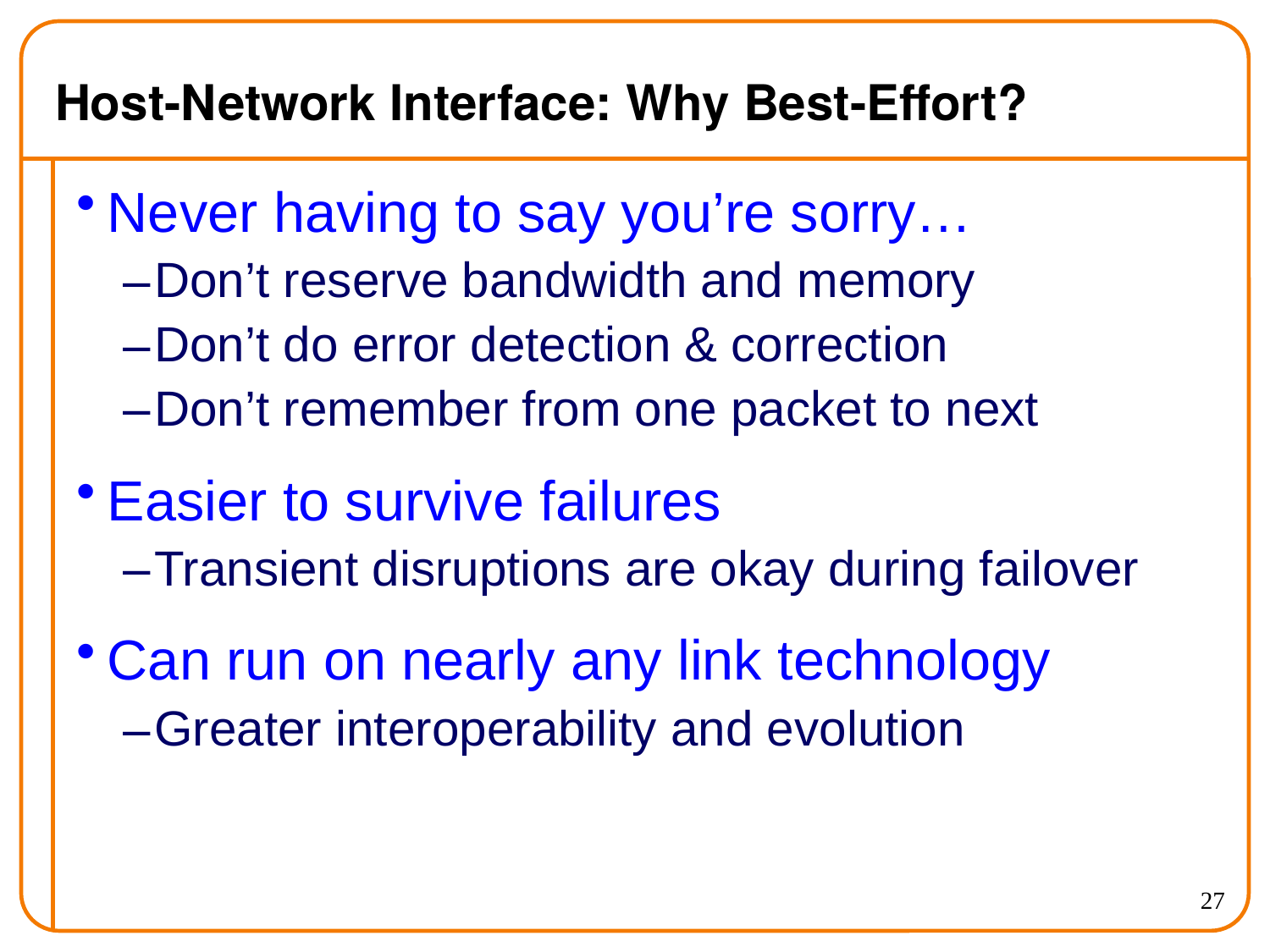

# Host-Network Interface: Why Best-Effort?
Never having to say you’re sorry…
Don’t reserve bandwidth and memory
Don’t do error detection & correction
Don’t remember from one packet to next
Easier to survive failures
Transient disruptions are okay during failover
Can run on nearly any link technology
Greater interoperability and evolution

27